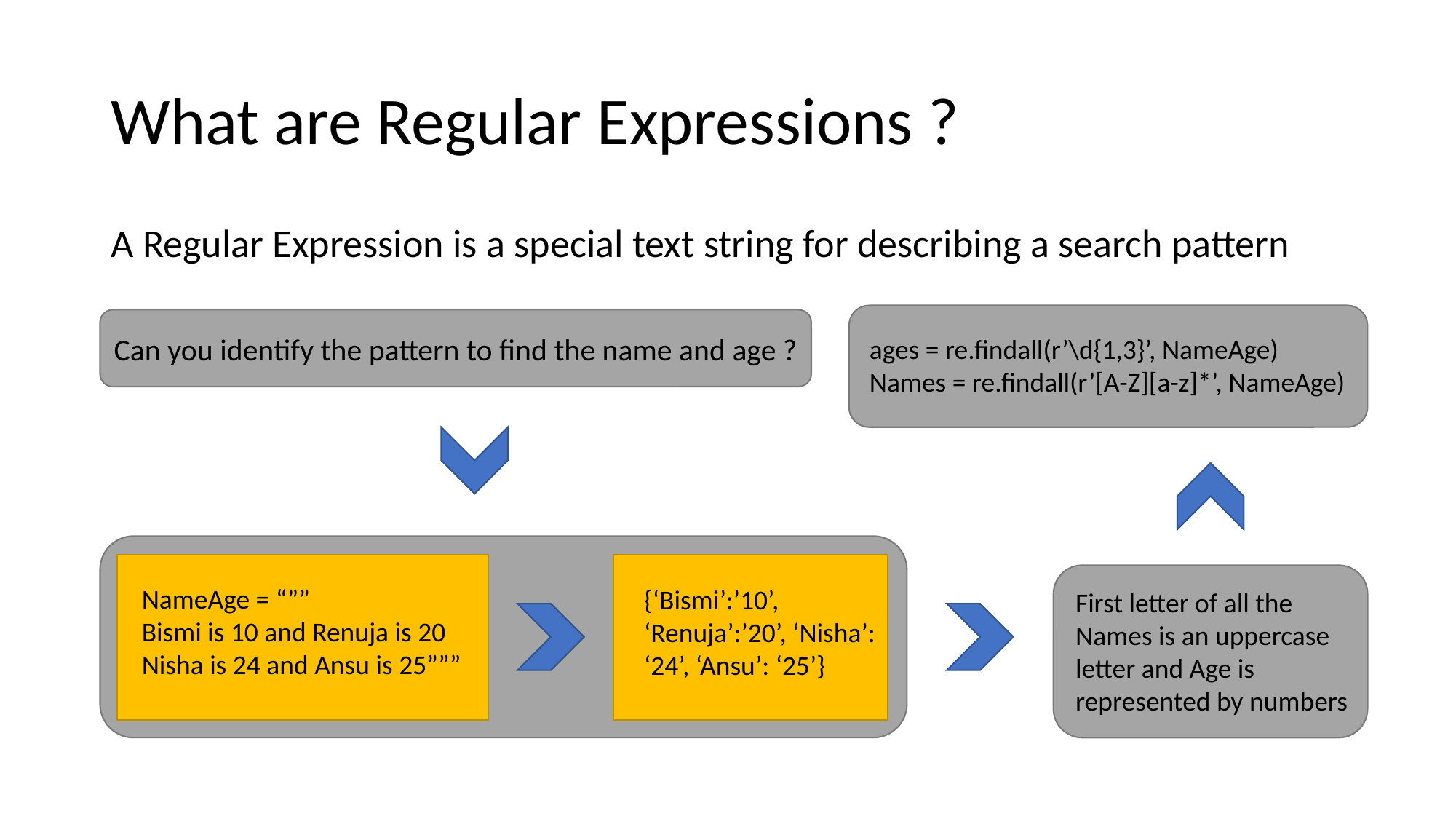

# What are Regular Expressions ?
A Regular Expression is a special text string for describing a search pattern

Can you identify the pattern to find the name and age ?
ages = re.findall(r’\d{1,3}’, NameAge)
Names = re.findall(r’[A-Z][a-z]*’, NameAge)

NameAge = “””
Bismi is 10 and Renuja is 20
Nisha is 24 and Ansu is 25”””
{‘Bismi’:’10’,  ‘Renuja’:’20’, ‘Nisha’: ‘24’, ‘Ansu’: ‘25’}
First letter of all the Names is an uppercase letter and Age is represented by numbers